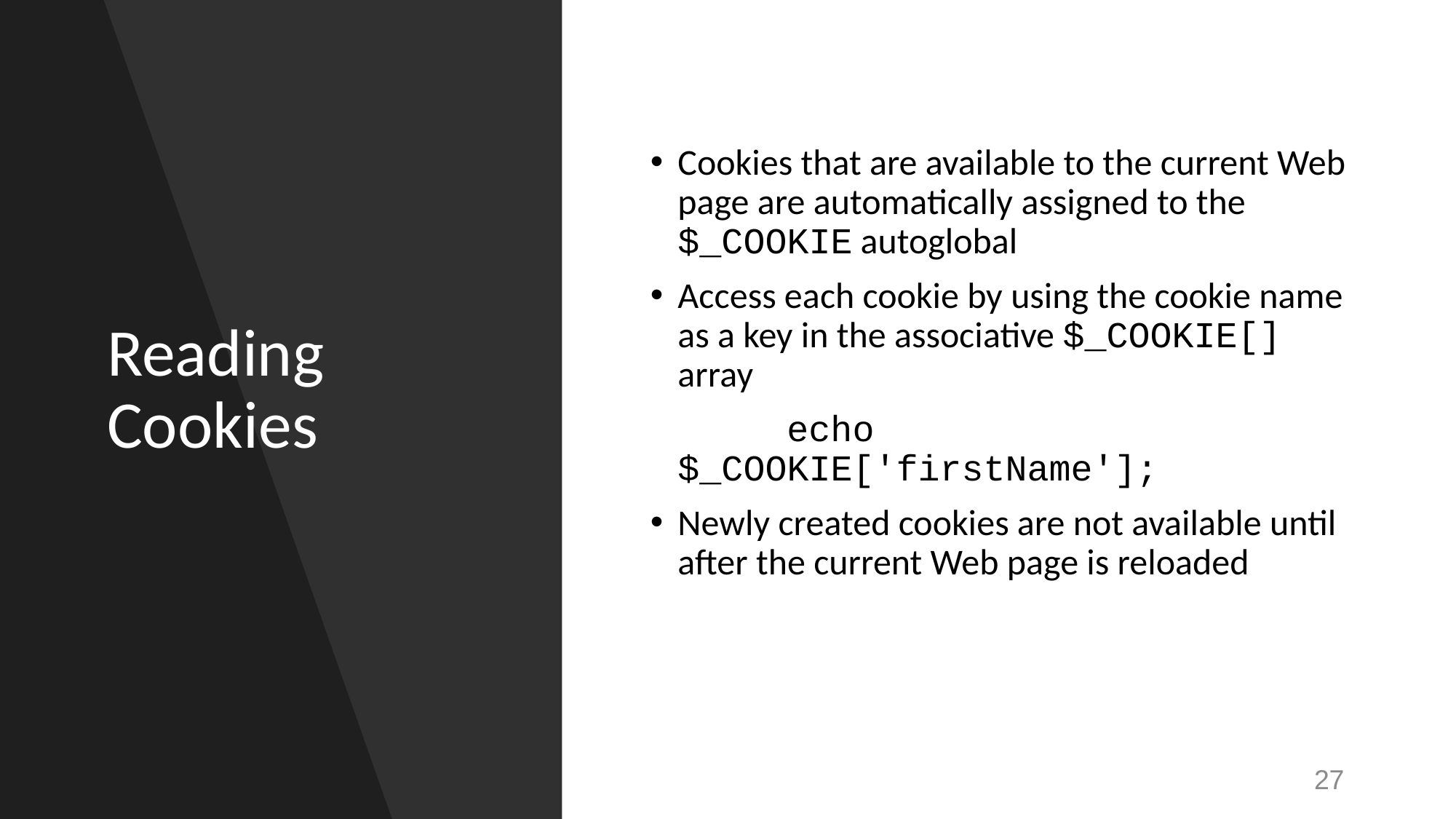

# Reading Cookies
Cookies that are available to the current Web page are automatically assigned to the $_COOKIE autoglobal
Access each cookie by using the cookie name as a key in the associative $_COOKIE[] array
		echo $_COOKIE['firstName'];
Newly created cookies are not available until after the current Web page is reloaded

 27